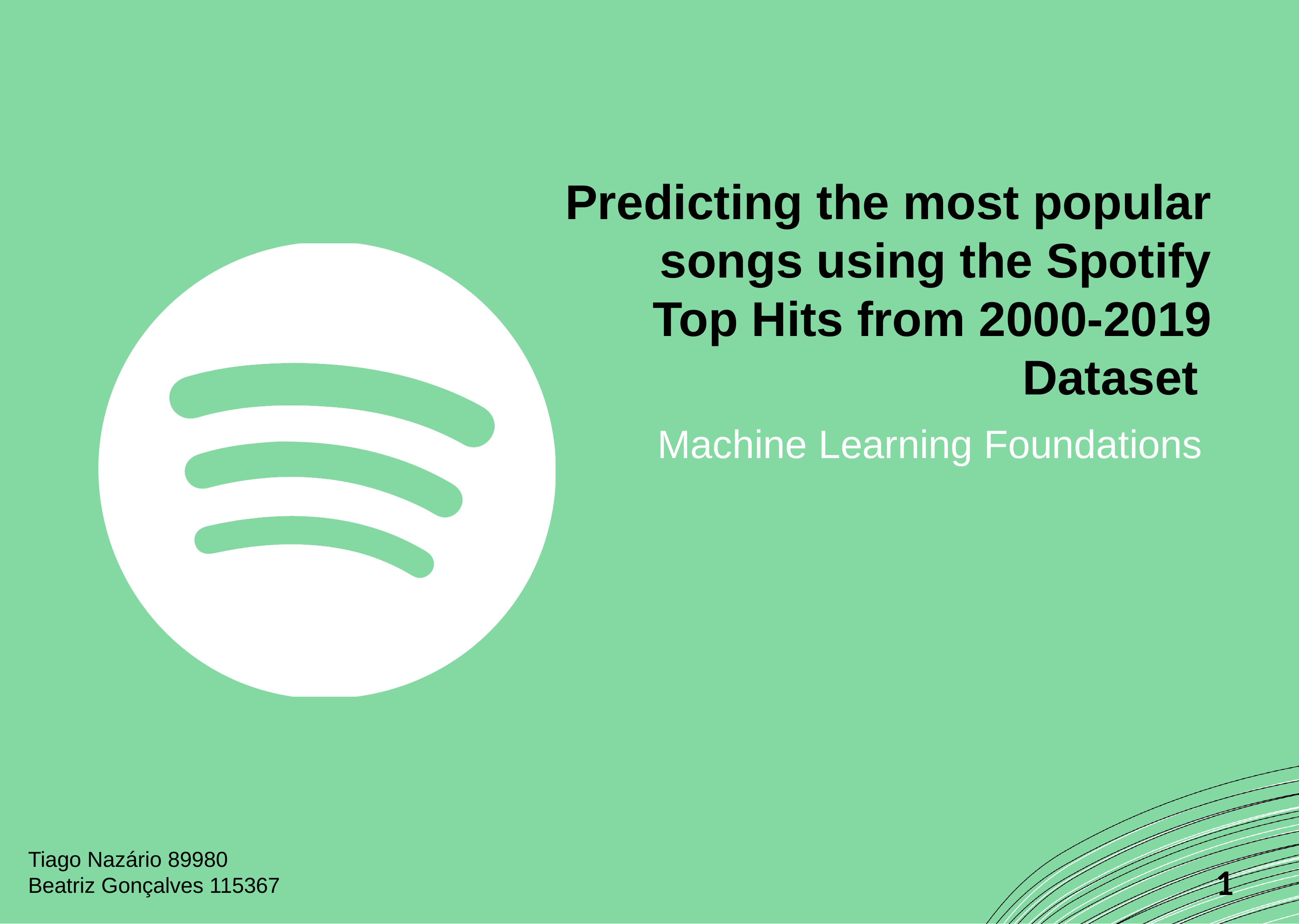

Predicting the most popular songs using the Spotify Top Hits from 2000-2019 Dataset

Machine Learning Foundations

Tiago Nazário 89980
Beatriz Gonçalves 115367
1